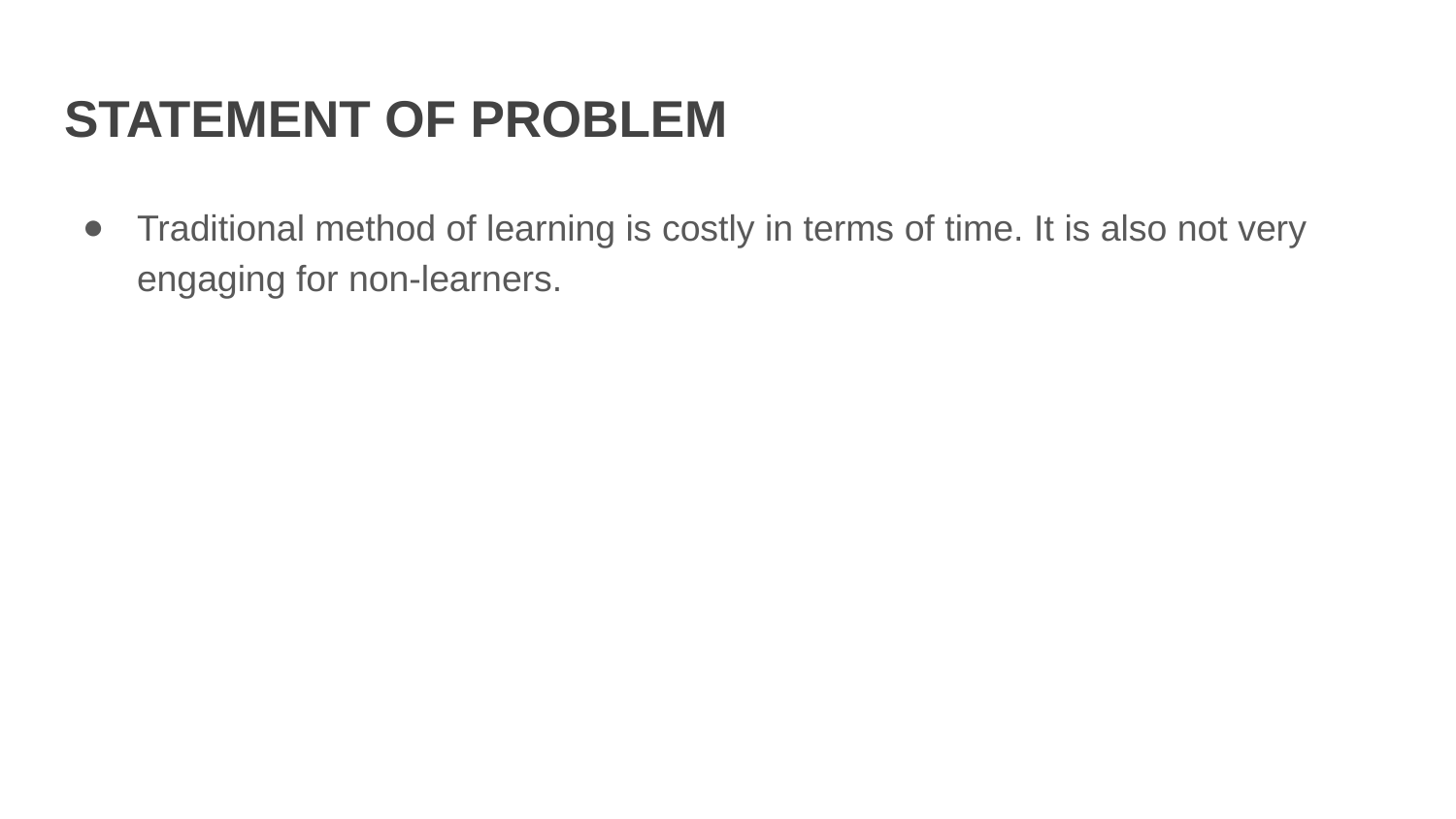

# STATEMENT OF PROBLEM
Traditional method of learning is costly in terms of time. It is also not very engaging for non-learners.
3